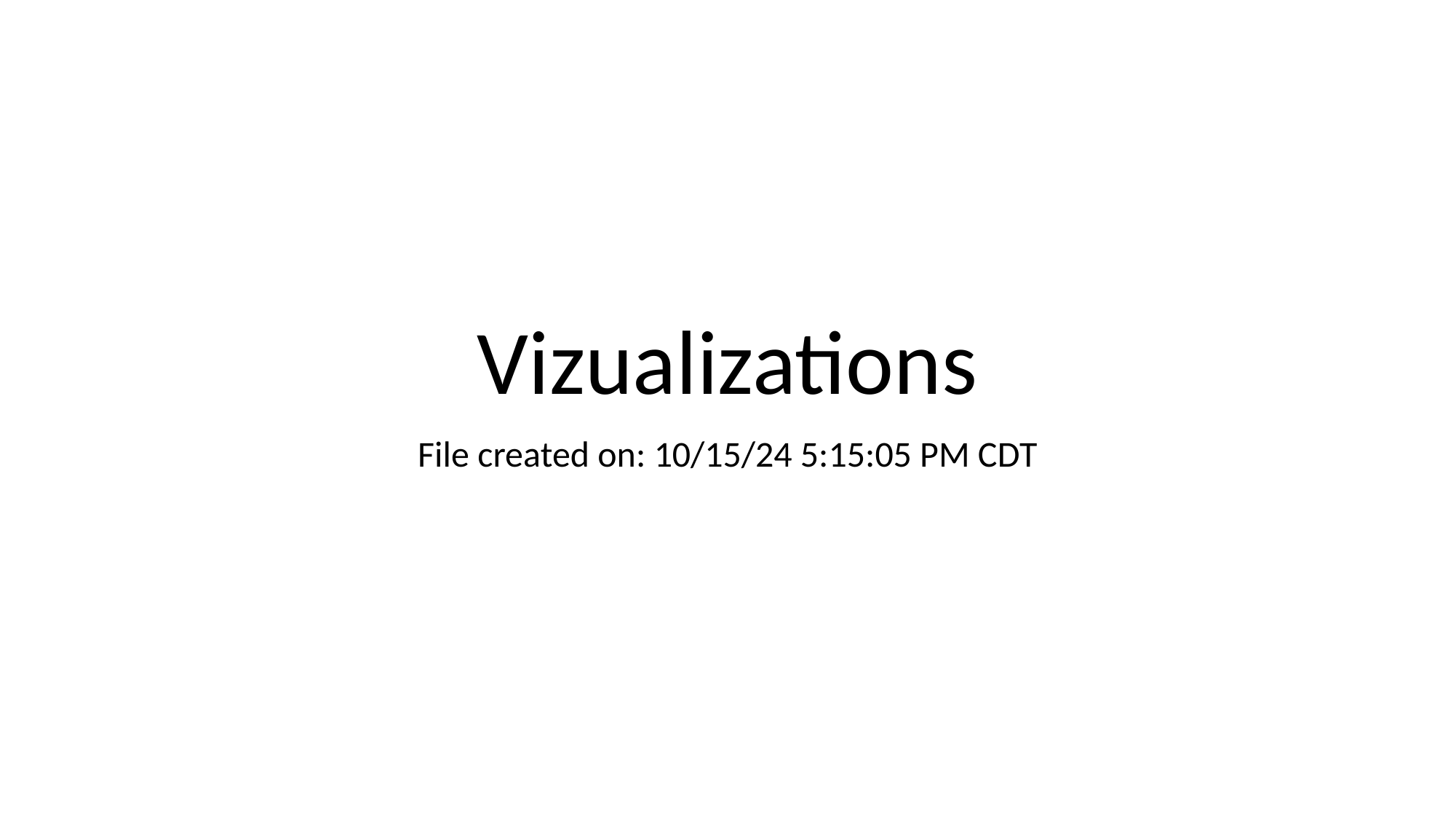

# Vizualizations
File created on: 10/15/24 5:15:05 PM CDT